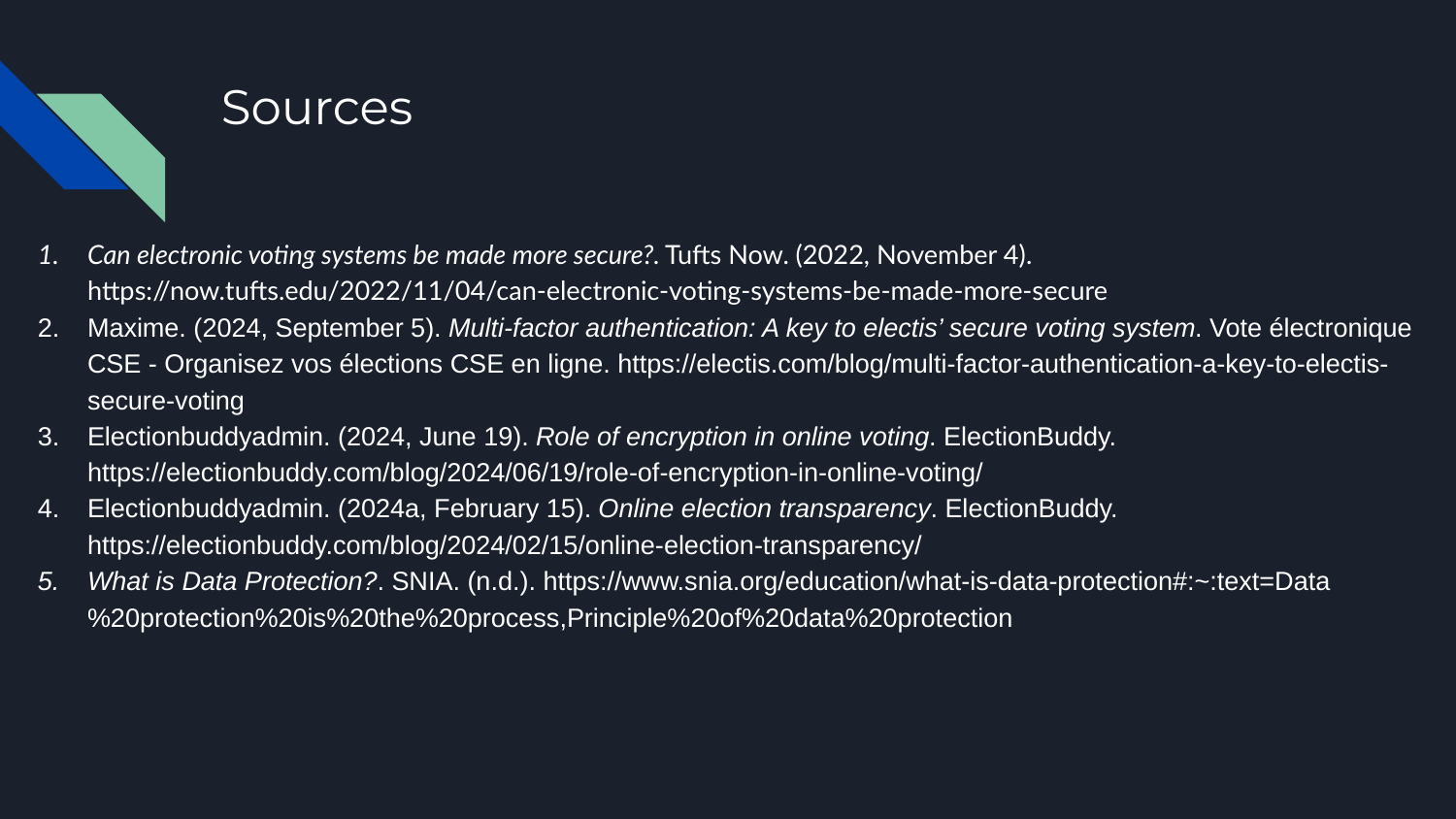

# Sources
Can electronic voting systems be made more secure?. Tufts Now. (2022, November 4). https://now.tufts.edu/2022/11/04/can-electronic-voting-systems-be-made-more-secure
Maxime. (2024, September 5). Multi-factor authentication: A key to electis’ secure voting system. Vote électronique CSE - Organisez vos élections CSE en ligne. https://electis.com/blog/multi-factor-authentication-a-key-to-electis-secure-voting
Electionbuddyadmin. (2024, June 19). Role of encryption in online voting. ElectionBuddy. https://electionbuddy.com/blog/2024/06/19/role-of-encryption-in-online-voting/
Electionbuddyadmin. (2024a, February 15). Online election transparency. ElectionBuddy. https://electionbuddy.com/blog/2024/02/15/online-election-transparency/
What is Data Protection?. SNIA. (n.d.). https://www.snia.org/education/what-is-data-protection#:~:text=Data%20protection%20is%20the%20process,Principle%20of%20data%20protection